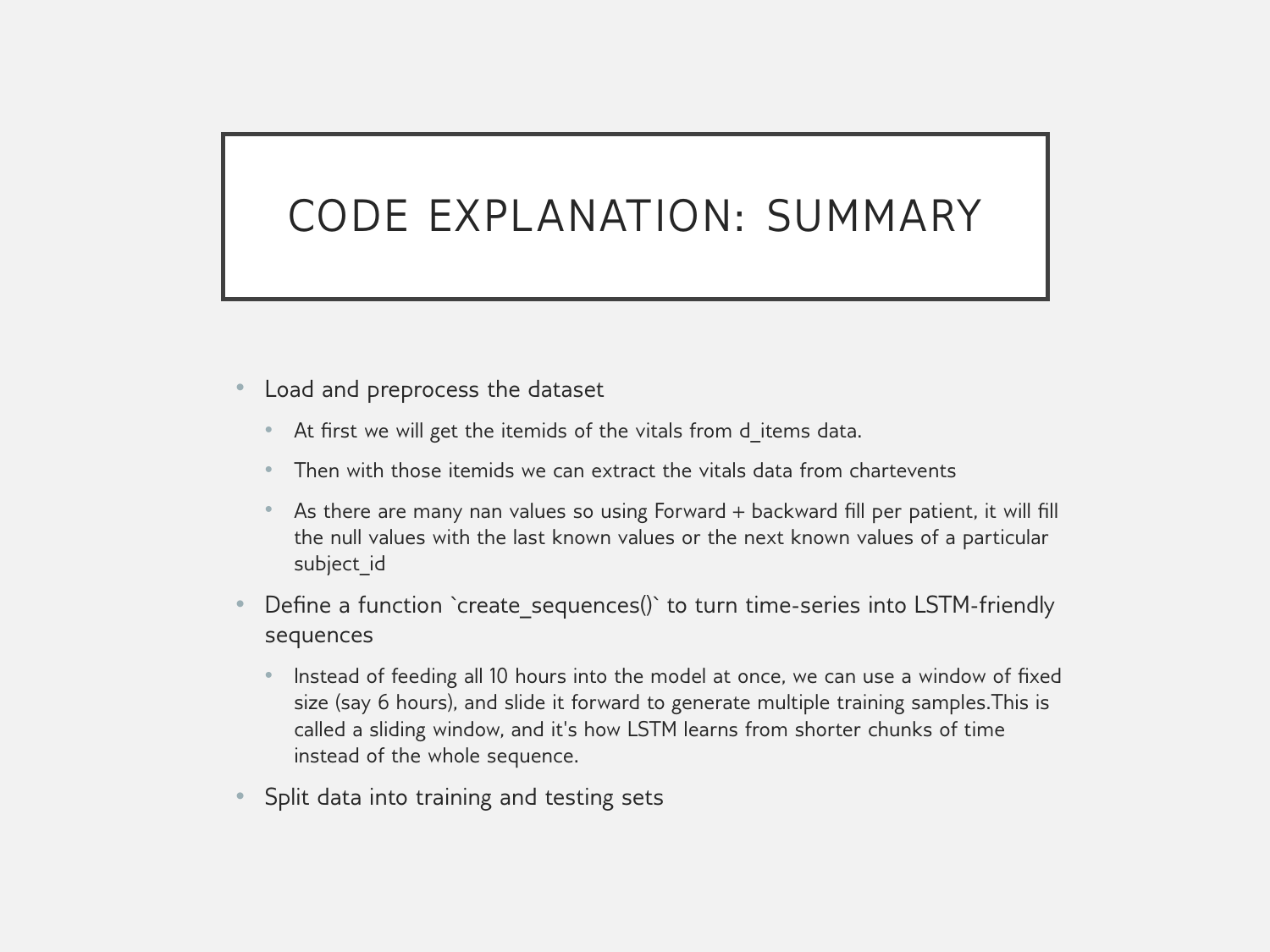

# Code Explanation: Summary
Load and preprocess the dataset
At first we will get the itemids of the vitals from d_items data.
Then with those itemids we can extract the vitals data from chartevents
As there are many nan values so using Forward + backward fill per patient, it will fill the null values with the last known values or the next known values of a particular subject_id
Define a function `create_sequences()` to turn time-series into LSTM-friendly sequences
Instead of feeding all 10 hours into the model at once, we can use a window of fixed size (say 6 hours), and slide it forward to generate multiple training samples.This is called a sliding window, and it's how LSTM learns from shorter chunks of time instead of the whole sequence.
Split data into training and testing sets